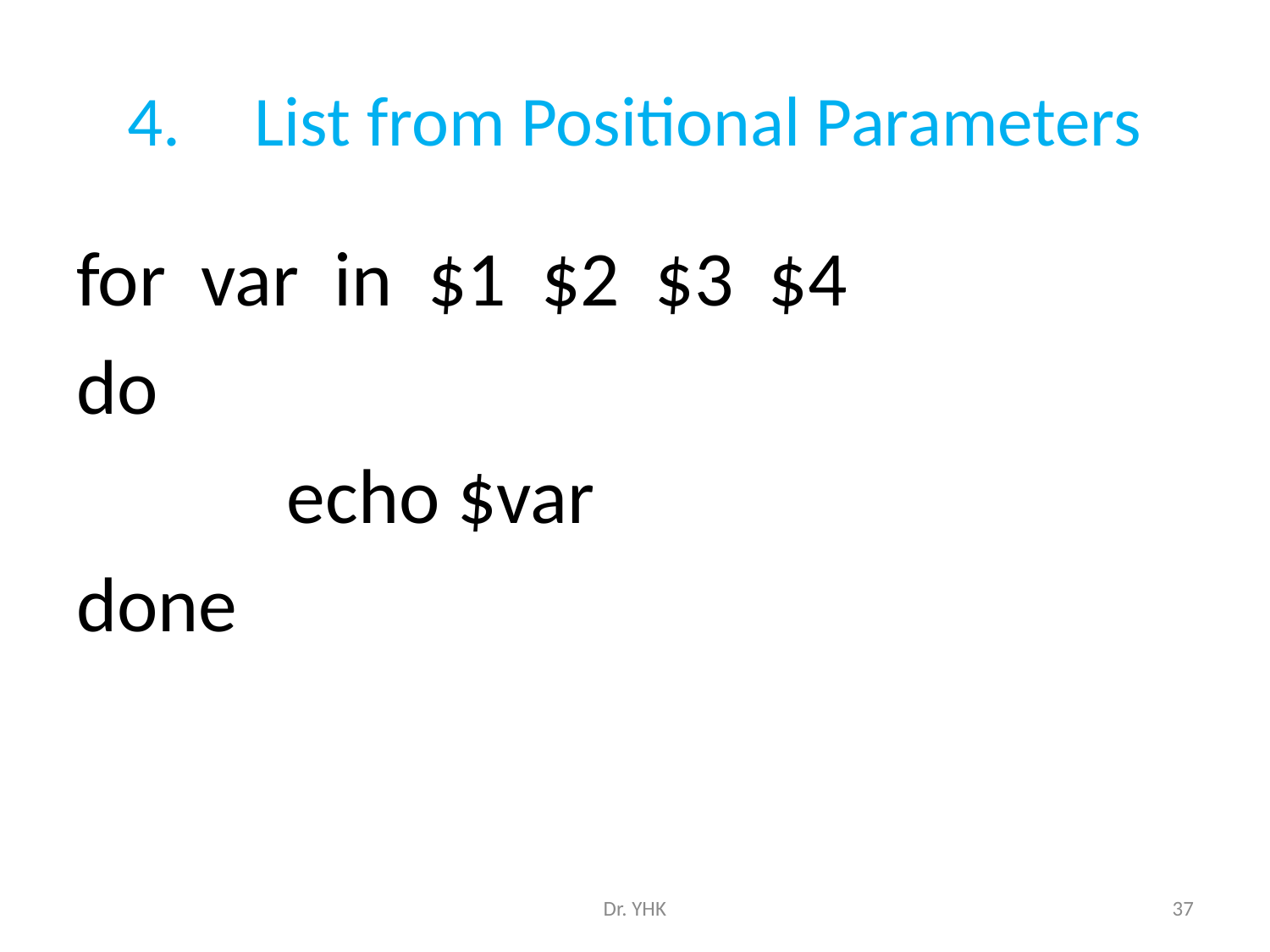

# 4.	List from Positional Parameters
for  var  in  $1  $2  $3  $4
do
            echo $var
done

Dr. YHK
37